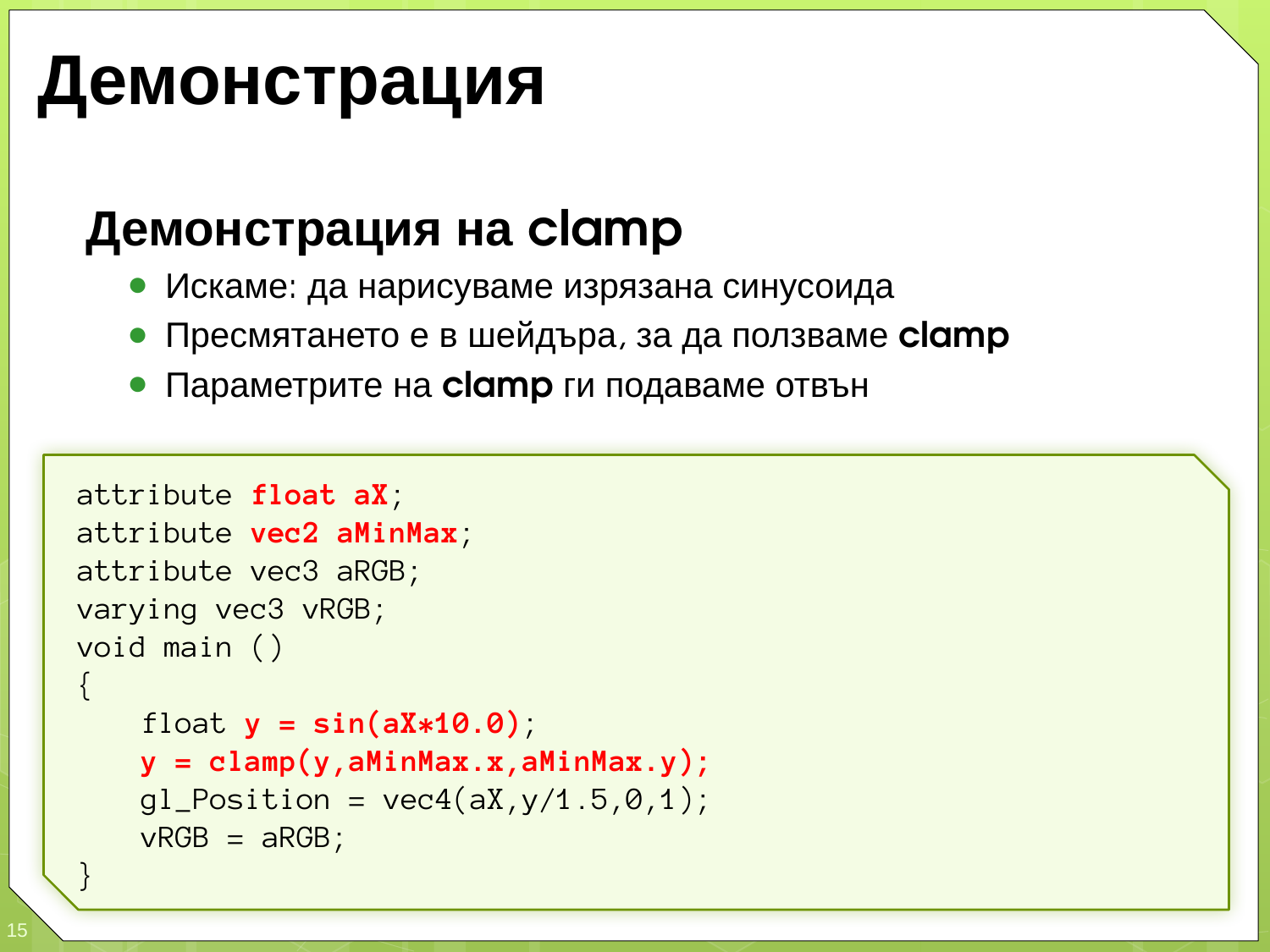

# Демонстрация
Демонстрация на clamp
Искаме: да нарисуваме изрязана синусоида
Пресмятането е в шейдъра, за да ползваме clamp
Параметрите на clamp ги подаваме отвън
attribute float aX;
attribute vec2 aMinMax;
attribute vec3 aRGB;
varying vec3 vRGB;
void main ()
{
	float y = sin(aX*10.0);
	y = clamp(y,aMinMax.x,aMinMax.y);
	gl_Position = vec4(aX,y/1.5,0,1);
	vRGB = aRGB;
}